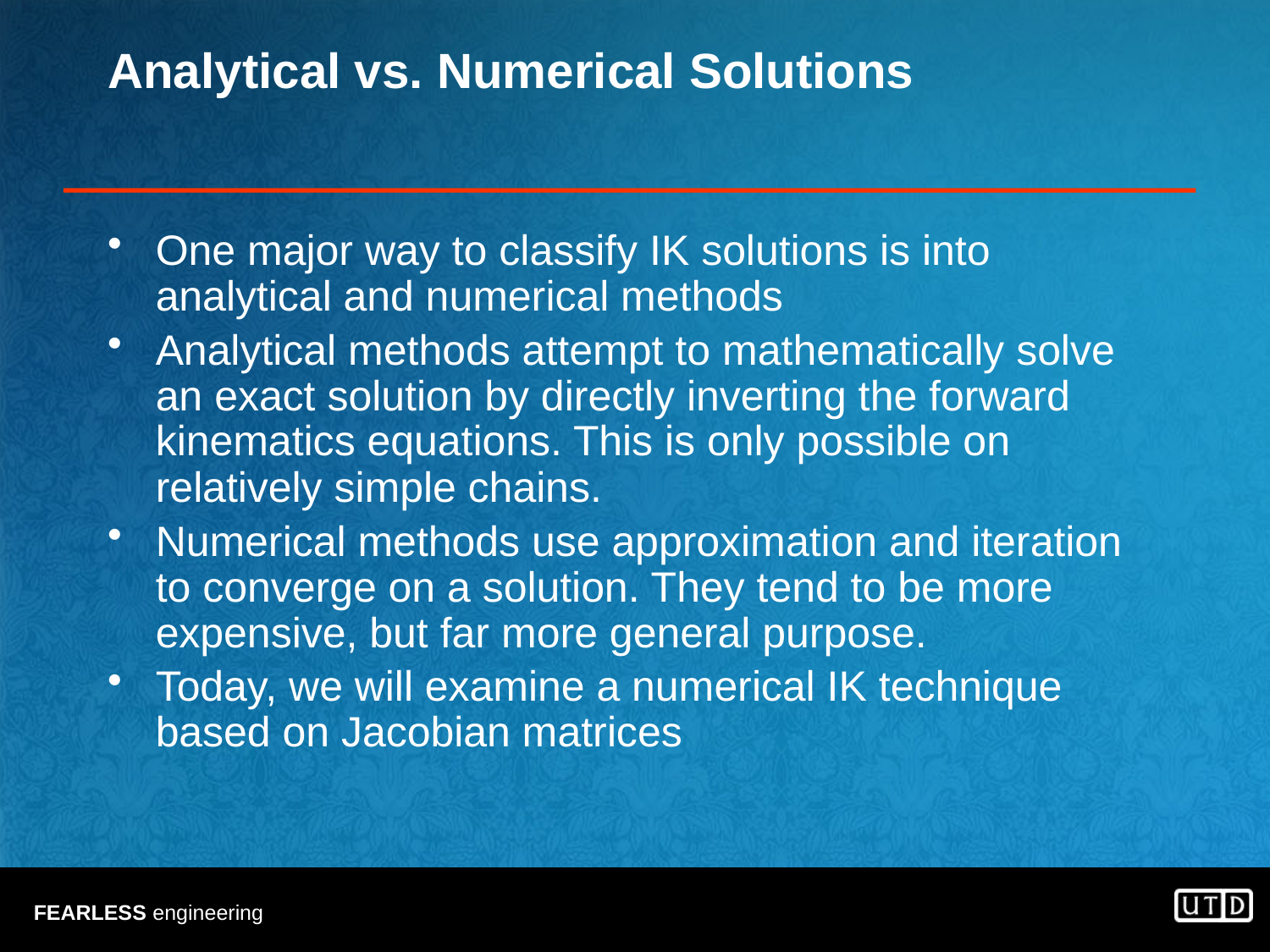

# Analytical vs. Numerical Solutions

One major way to classify IK solutions is into analytical and numerical methods
Analytical methods attempt to mathematically solve an exact solution by directly inverting the forward kinematics equations. This is only possible on relatively simple chains.
Numerical methods use approximation and iteration to converge on a solution. They tend to be more expensive, but far more general purpose.
Today, we will examine a numerical IK technique based on Jacobian matrices